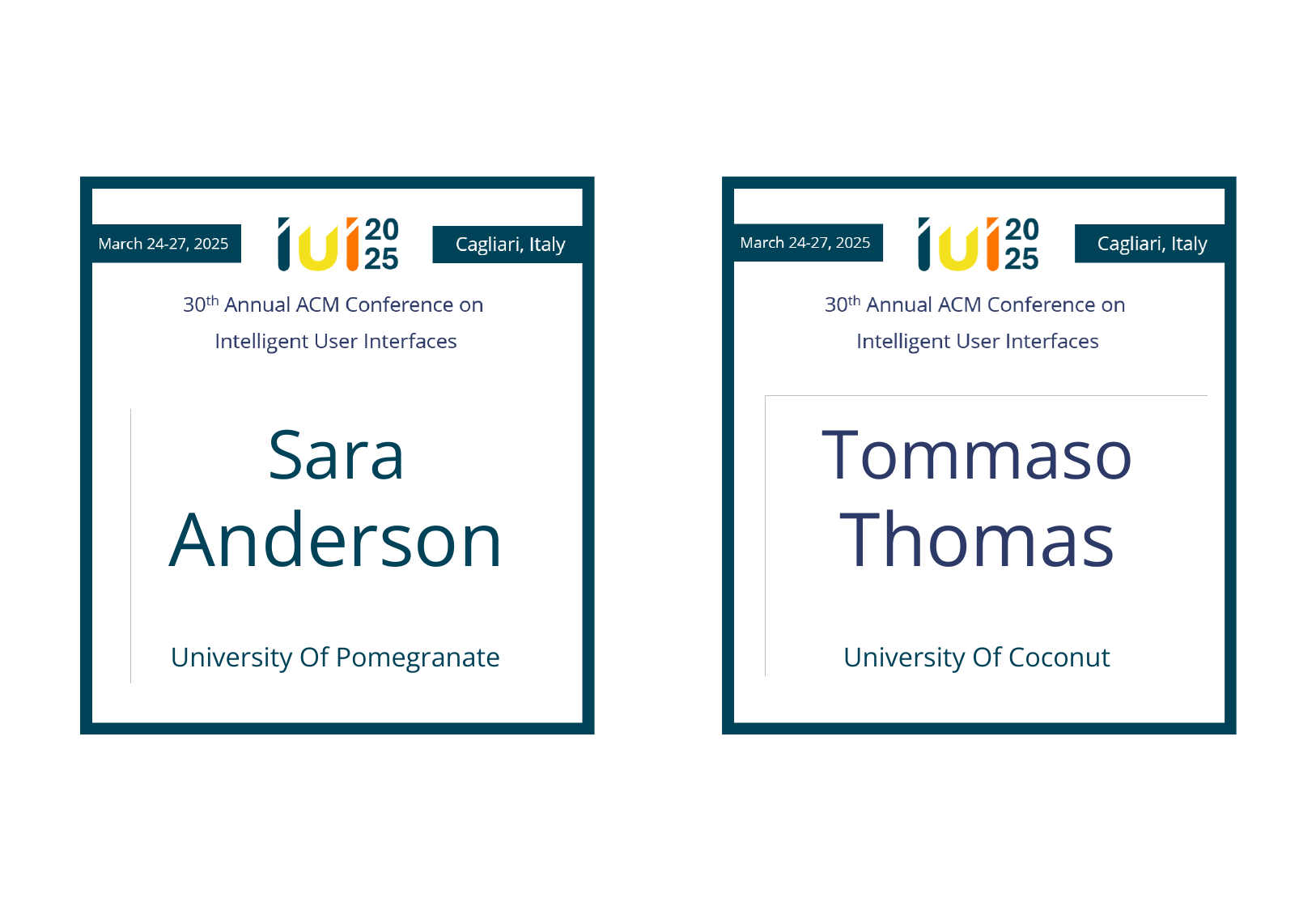

Sara
Anderson
Tommaso
Thomas
University Of Pomegranate
University Of Coconut